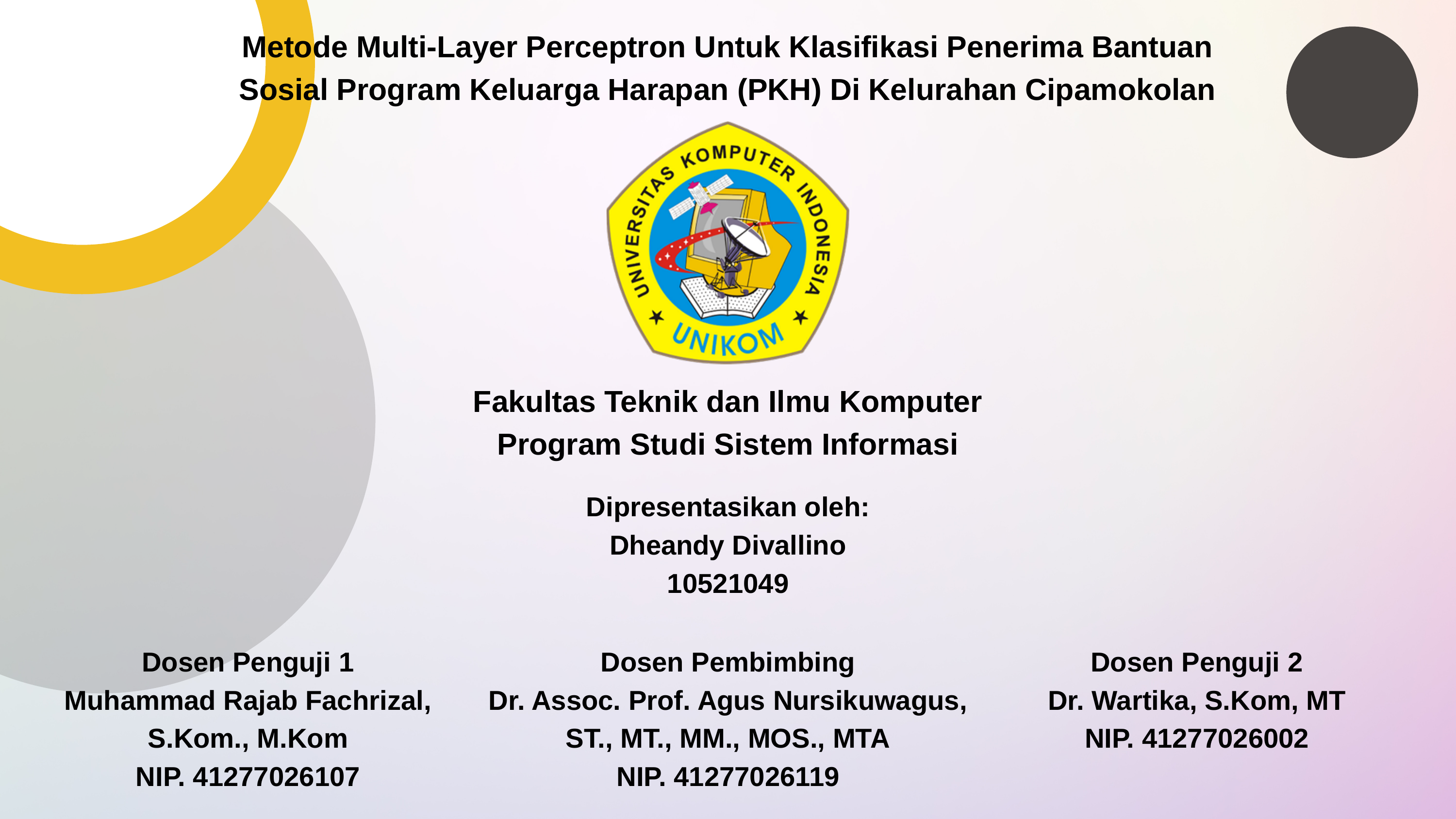

Metode Multi-Layer Perceptron Untuk Klasifikasi Penerima Bantuan Sosial Program Keluarga Harapan (PKH) Di Kelurahan Cipamokolan

Fakultas Teknik dan Ilmu Komputer
Program Studi Sistem Informasi
Dipresentasikan oleh:
Dheandy Divallino
10521049
Dosen Penguji 1
Muhammad Rajab Fachrizal,
S.Kom., M.Kom
NIP. 41277026107
Dosen Pembimbing
Dr. Assoc. Prof. Agus Nursikuwagus, ST., MT., MM., MOS., MTA
NIP. 41277026119
Dosen Penguji 2
Dr. Wartika, S.Kom, MT
NIP. 41277026002